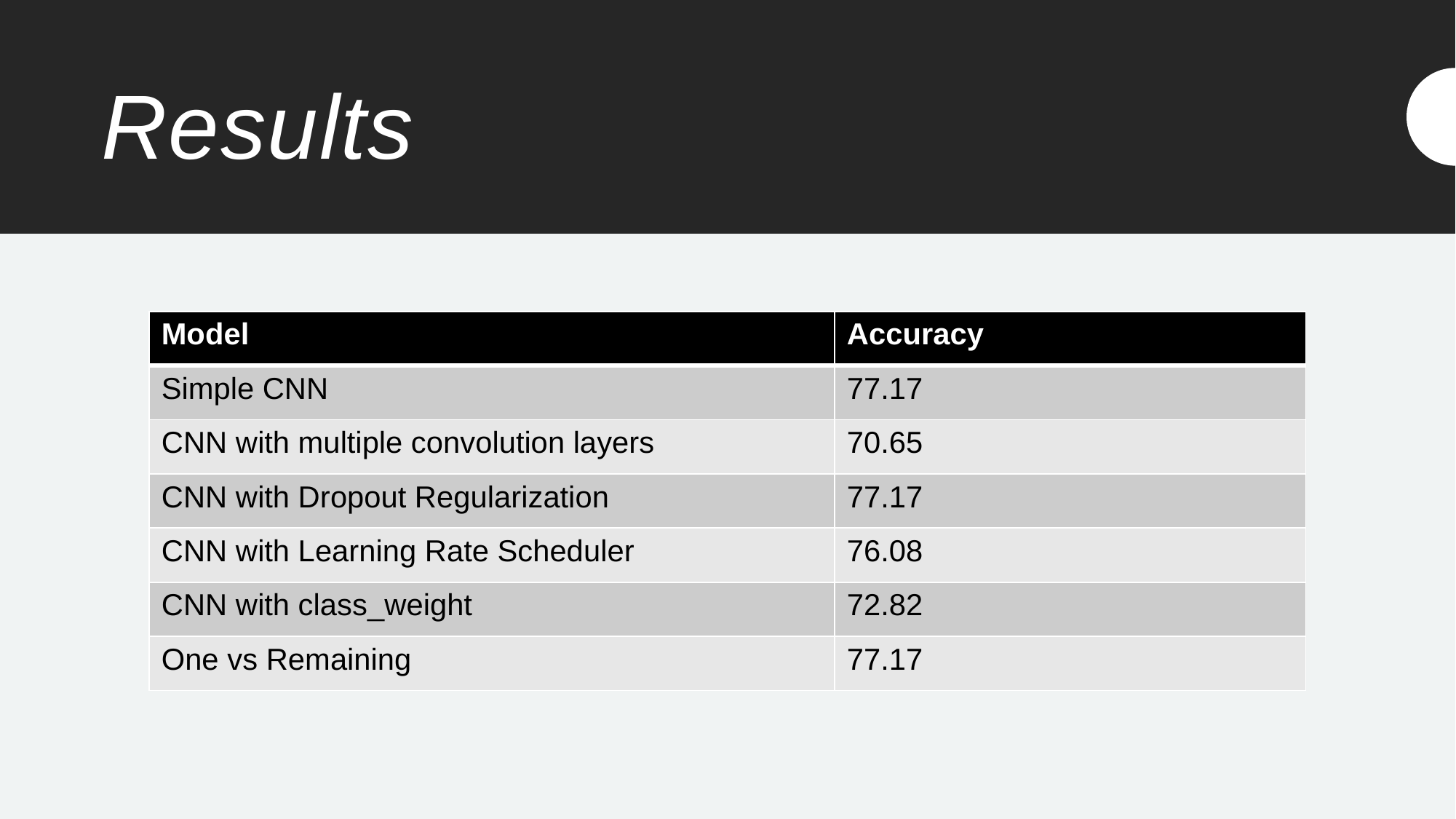

# Results

| Model | Accuracy |
| --- | --- |
| Simple CNN | 77.17 |
| CNN with multiple convolution layers | 70.65 |
| CNN with Dropout Regularization | 77.17 |
| CNN with Learning Rate Scheduler | 76.08 |
| CNN with class\_weight | 72.82 |
| One vs Remaining | 77.17 |